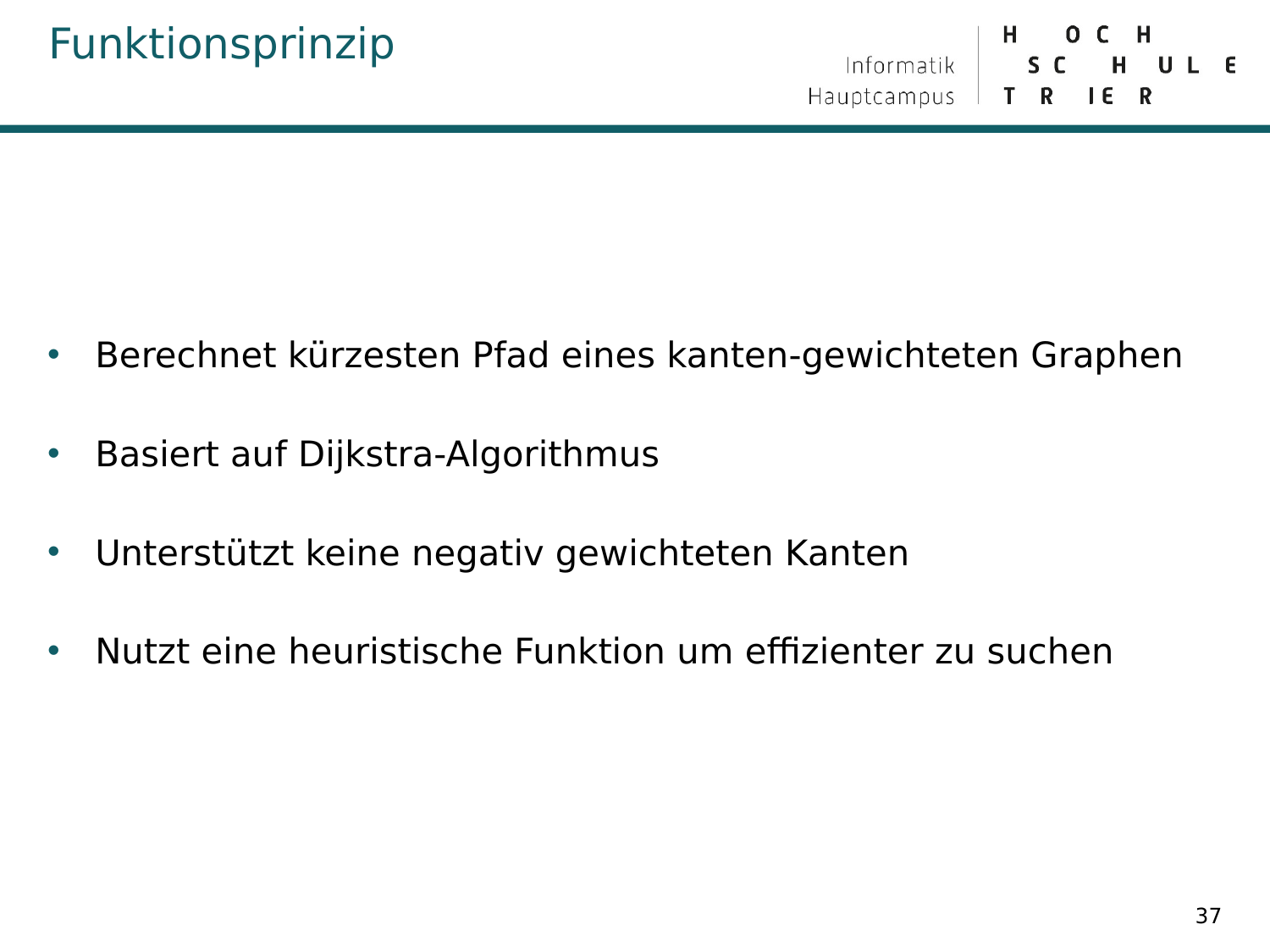

Funktionsprinzip
# Berechnet kürzesten Pfad eines kanten-gewichteten Graphen

Basiert auf Dijkstra-Algorithmus

Unterstützt keine negativ gewichteten Kanten

Nutzt eine heuristische Funktion um effizienter zu suchen

37